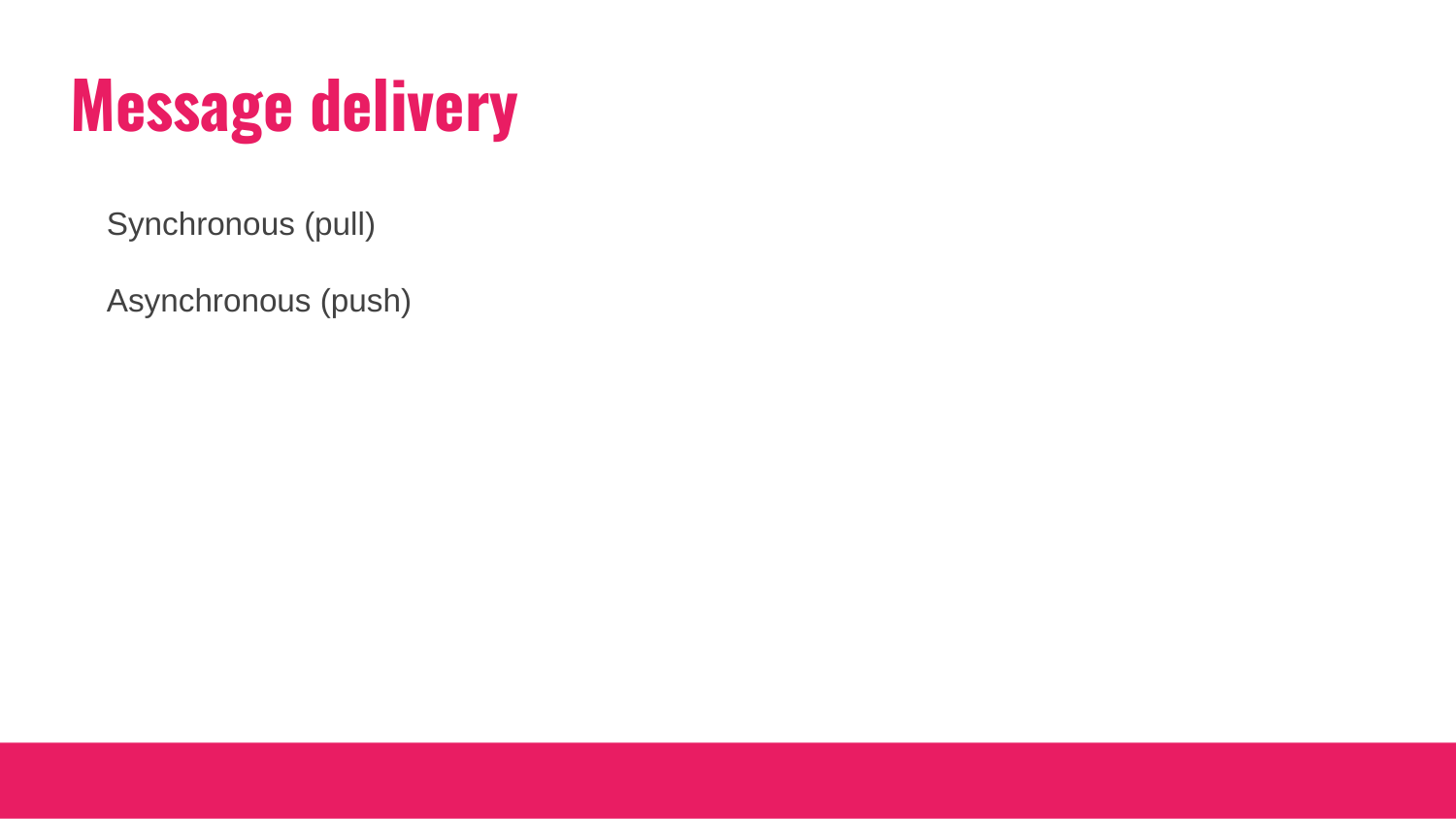

# Message delivery
Synchronous (pull)
Asynchronous (push)